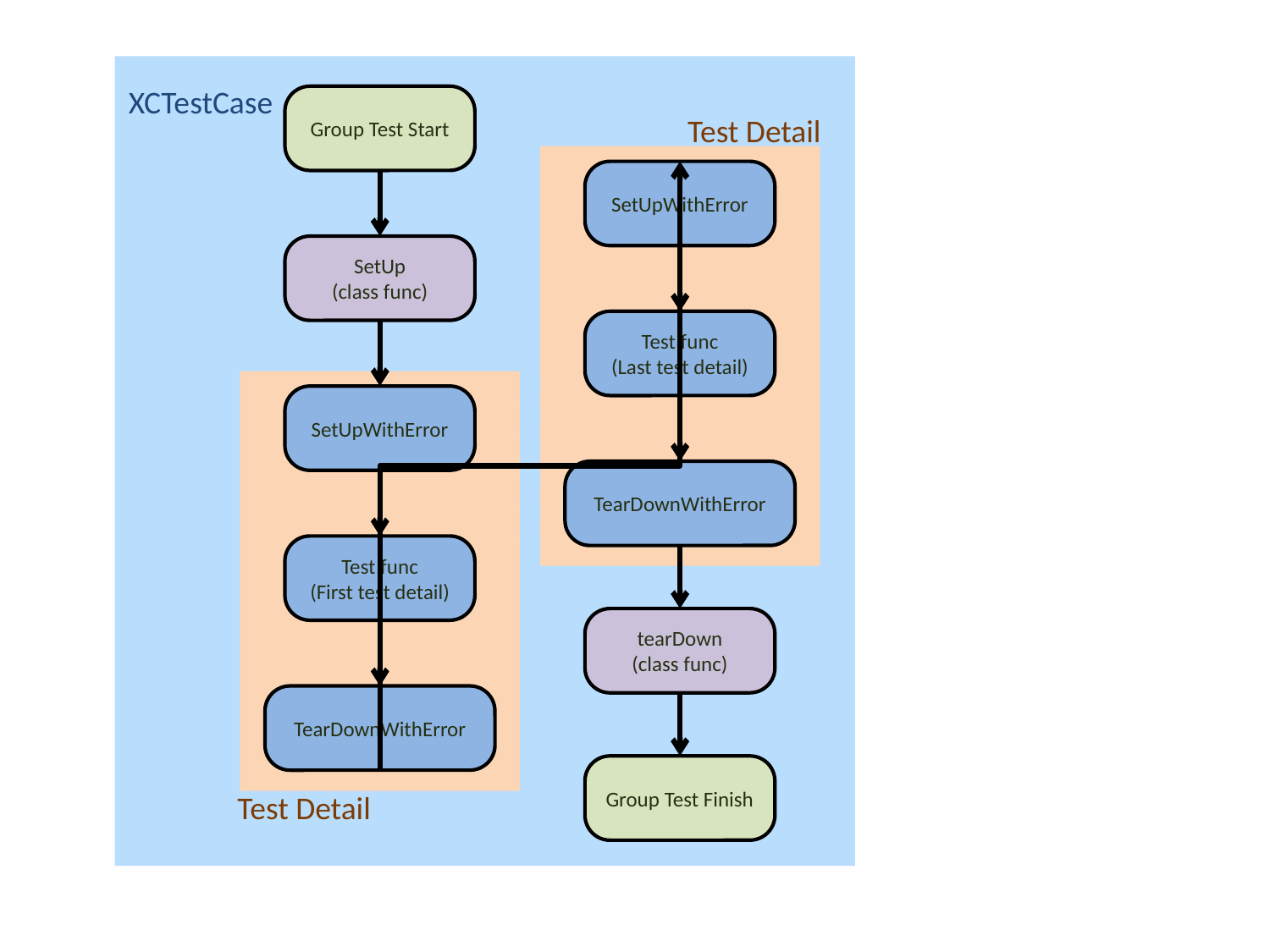

XCTestCase
Group Test Start
Test Detail

SetUpWithError
Test func
(Last test detail)
TearDownWithError
SetUp
(class func)

SetUpWithError
Test func
(First test detail)
TearDownWithError
tearDown
(class func)
Group Test Finish
Test Detail